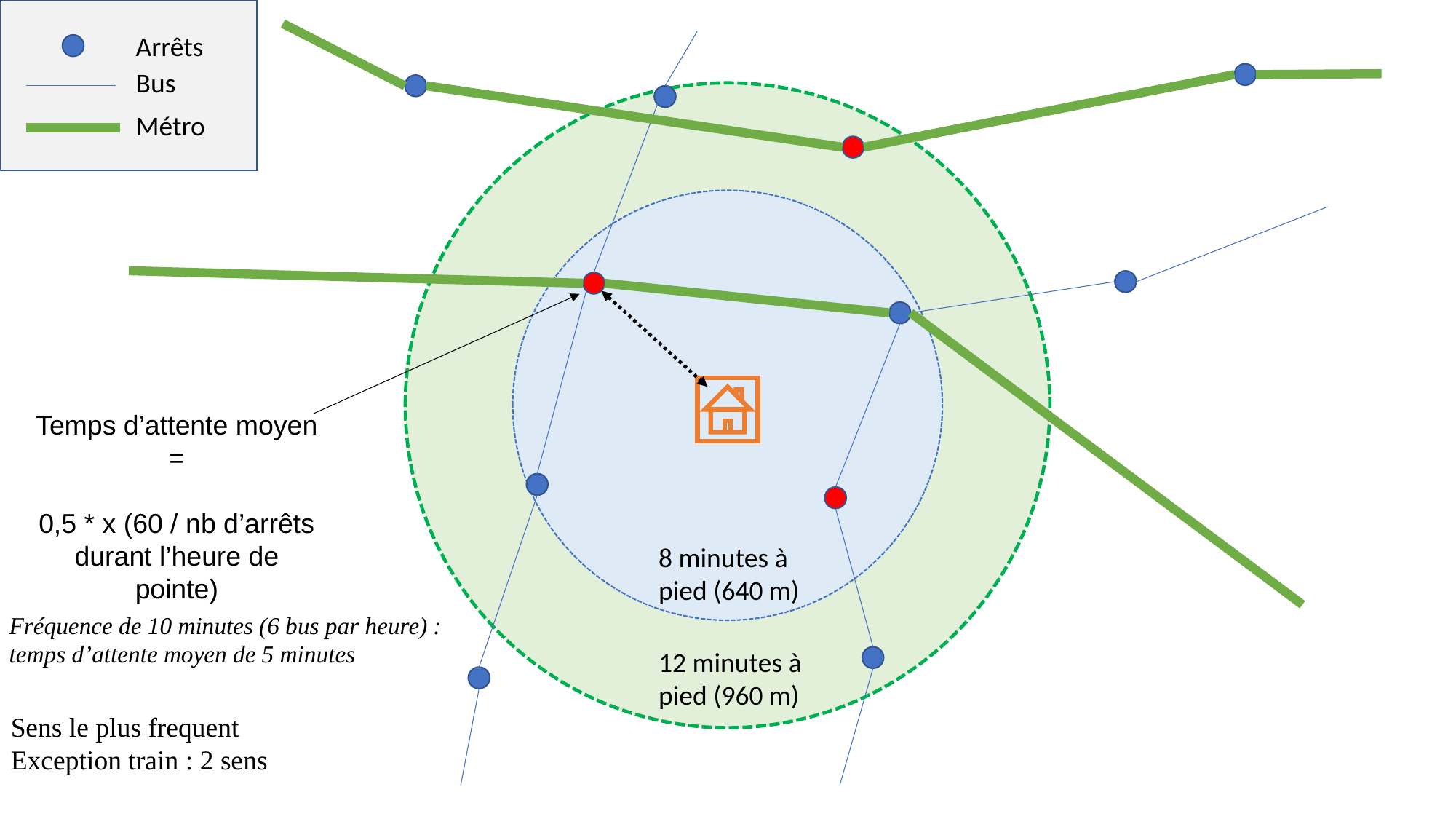

Arrêts

Bus

Métro

Temps d’attente moyen =

0,5 * x (60 / nb d’arrêts durant l’heure de pointe)

8 minutes à pied (640 m)
Fréquence de 10 minutes (6 bus par heure) : temps d’attente moyen de 5 minutes
12 minutes à pied (960 m)

Sens le plus frequent
Exception train : 2 sens